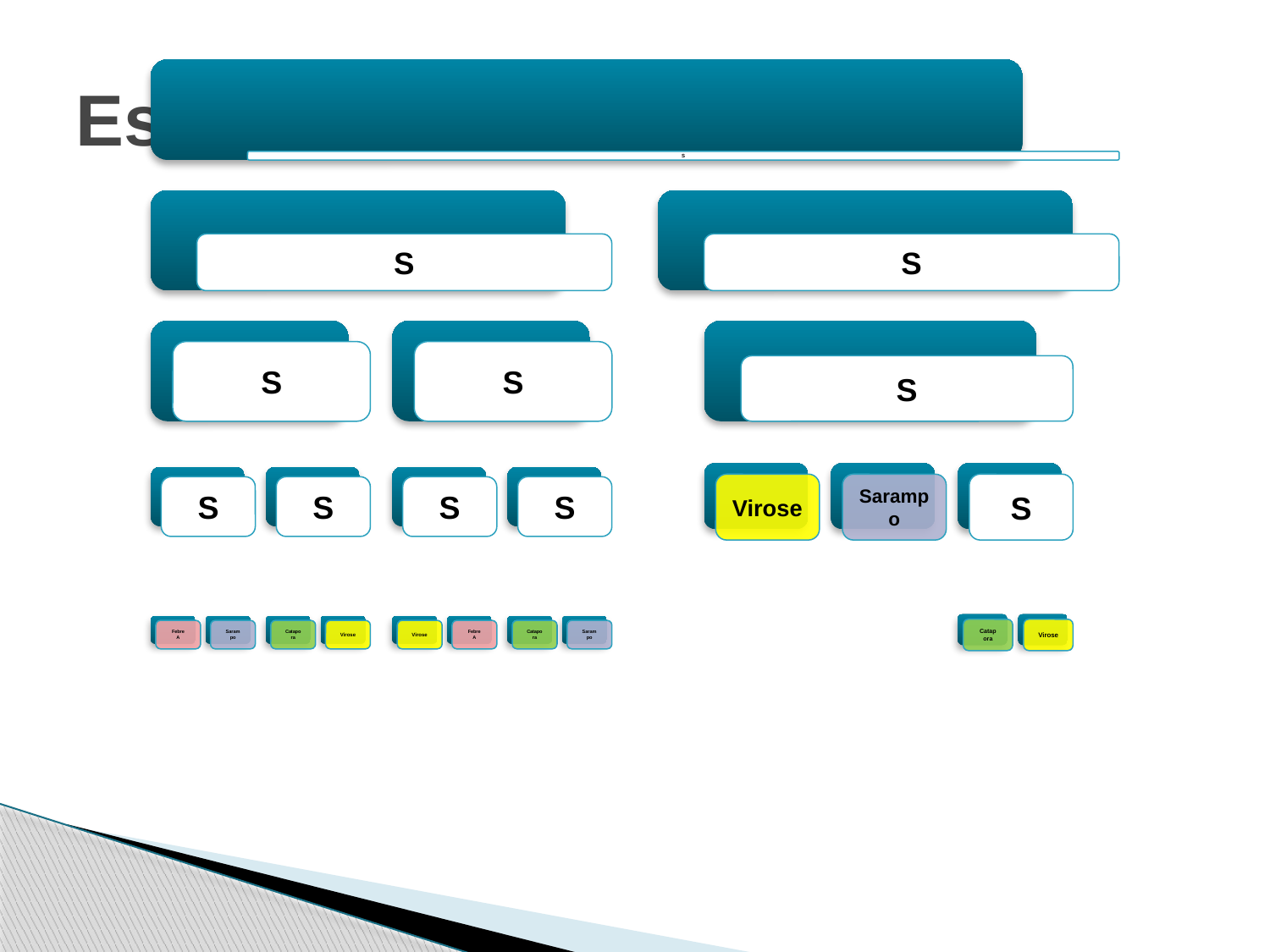

# Estrutura
S
S
S
S
S
S
S
S
Catapora
Virose
Febre A
Virose
Febre A
Catapora
Sarampo
S
S
S
Virose
Sarampo
Catapora
Virose
Sarampo